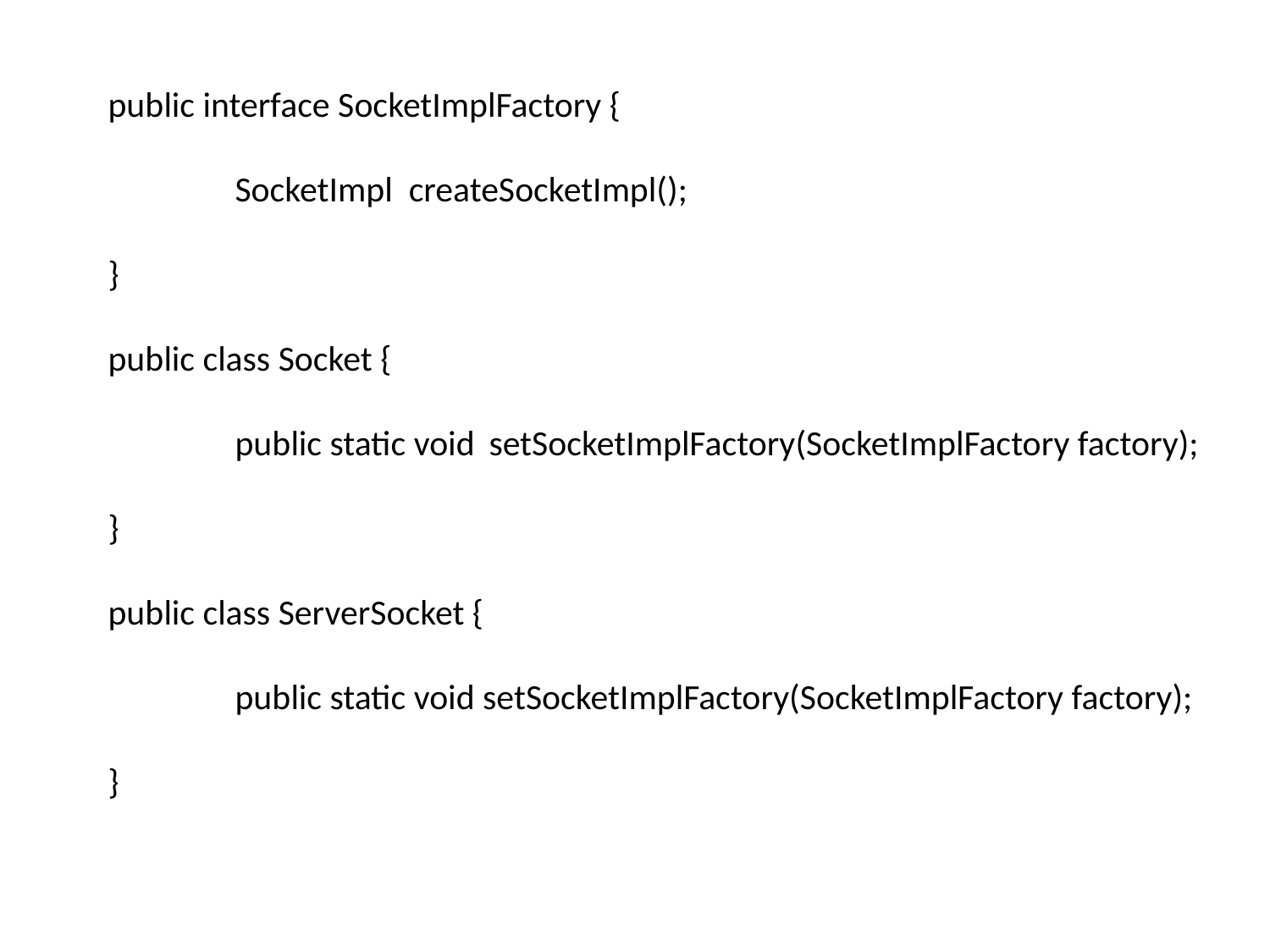

# public interface SocketImplFactory { SocketImpl  createSocketImpl(); } public class Socket { public static void 	setSocketImplFactory(SocketImplFactory factory); } public class ServerSocket { public static void setSocketImplFactory(SocketImplFactory factory); }